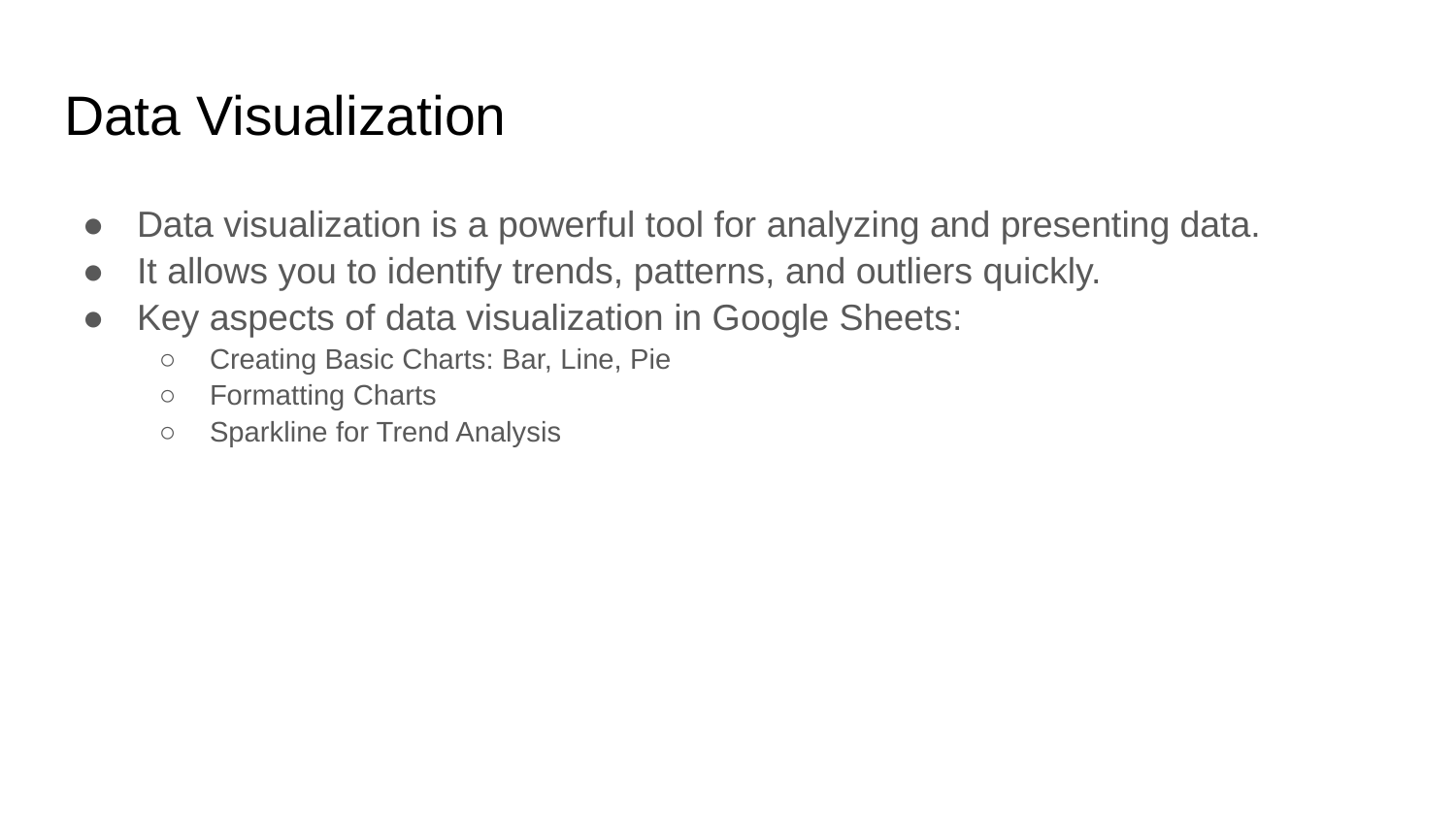

# Data Visualization
Data visualization is a powerful tool for analyzing and presenting data.
It allows you to identify trends, patterns, and outliers quickly.
Key aspects of data visualization in Google Sheets:
Creating Basic Charts: Bar, Line, Pie
Formatting Charts
Sparkline for Trend Analysis